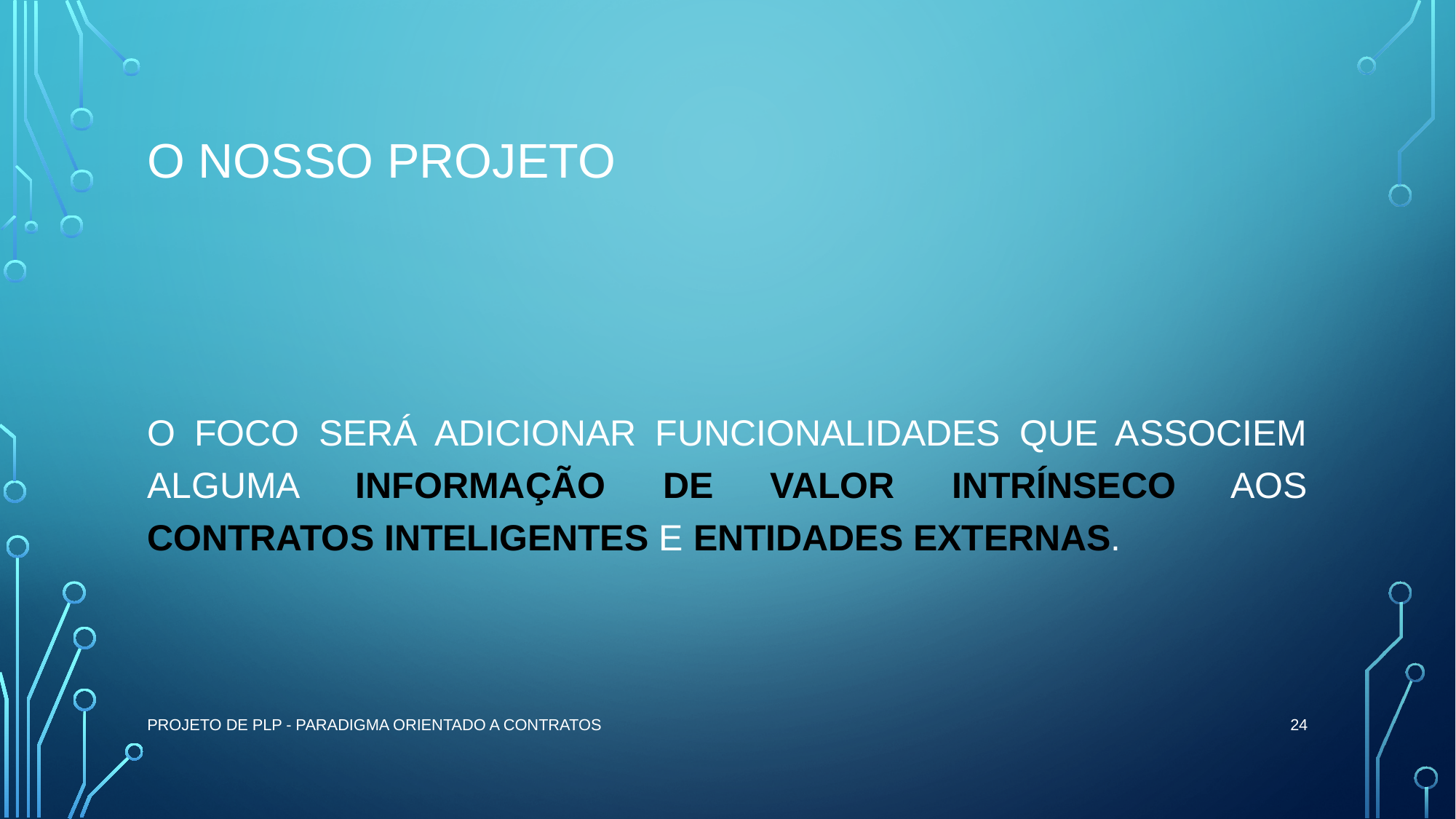

# O nosso projeto

O foco será adicionar funcionalidades que associem alguma informação de valor intrínseco aos contratos inteligentes e entidades externas.
24
Projeto de PLP - Paradigma Orientado a Contratos